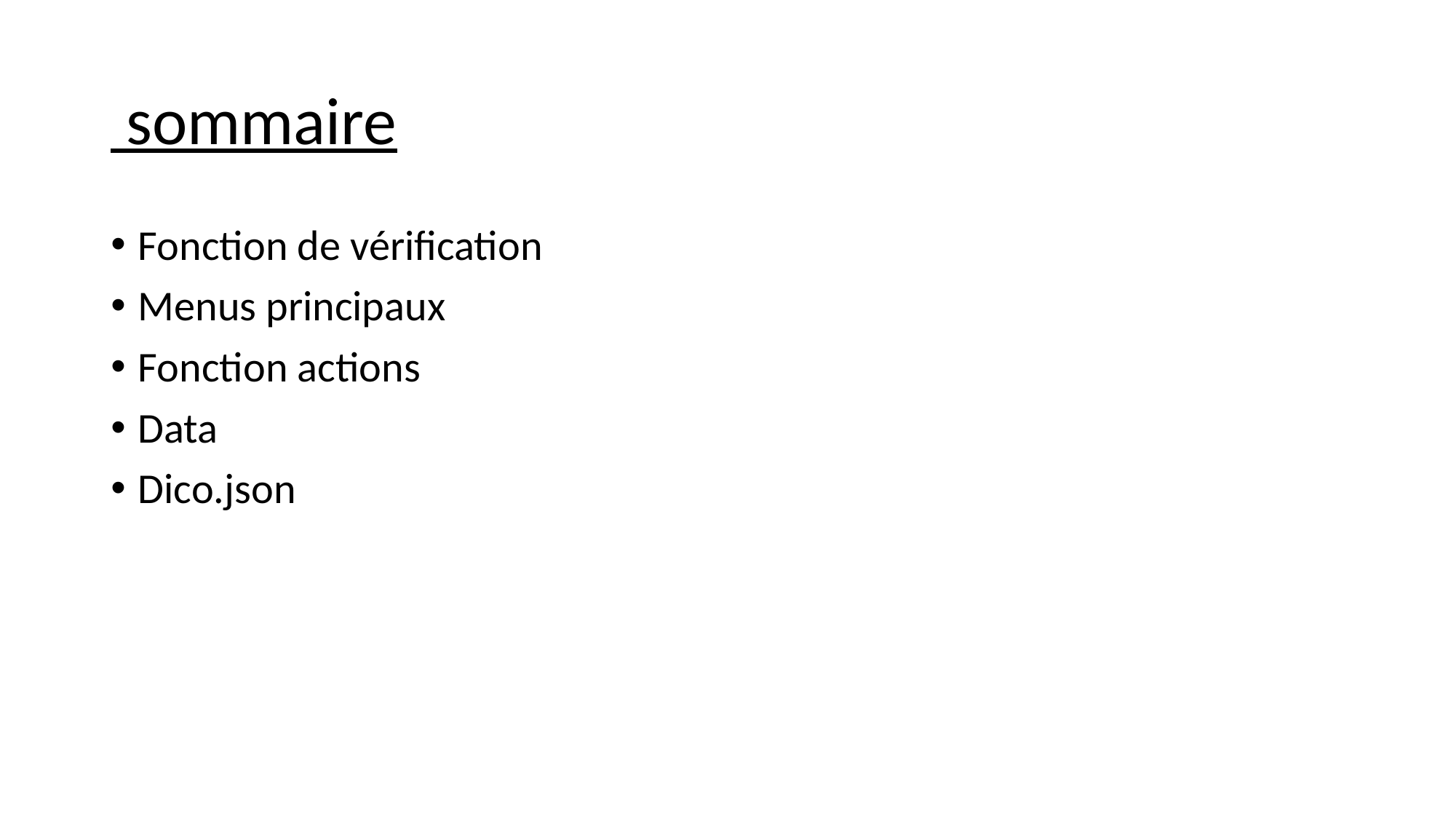

# sommaire
Fonction de vérification
Menus principaux
Fonction actions
Data
Dico.json